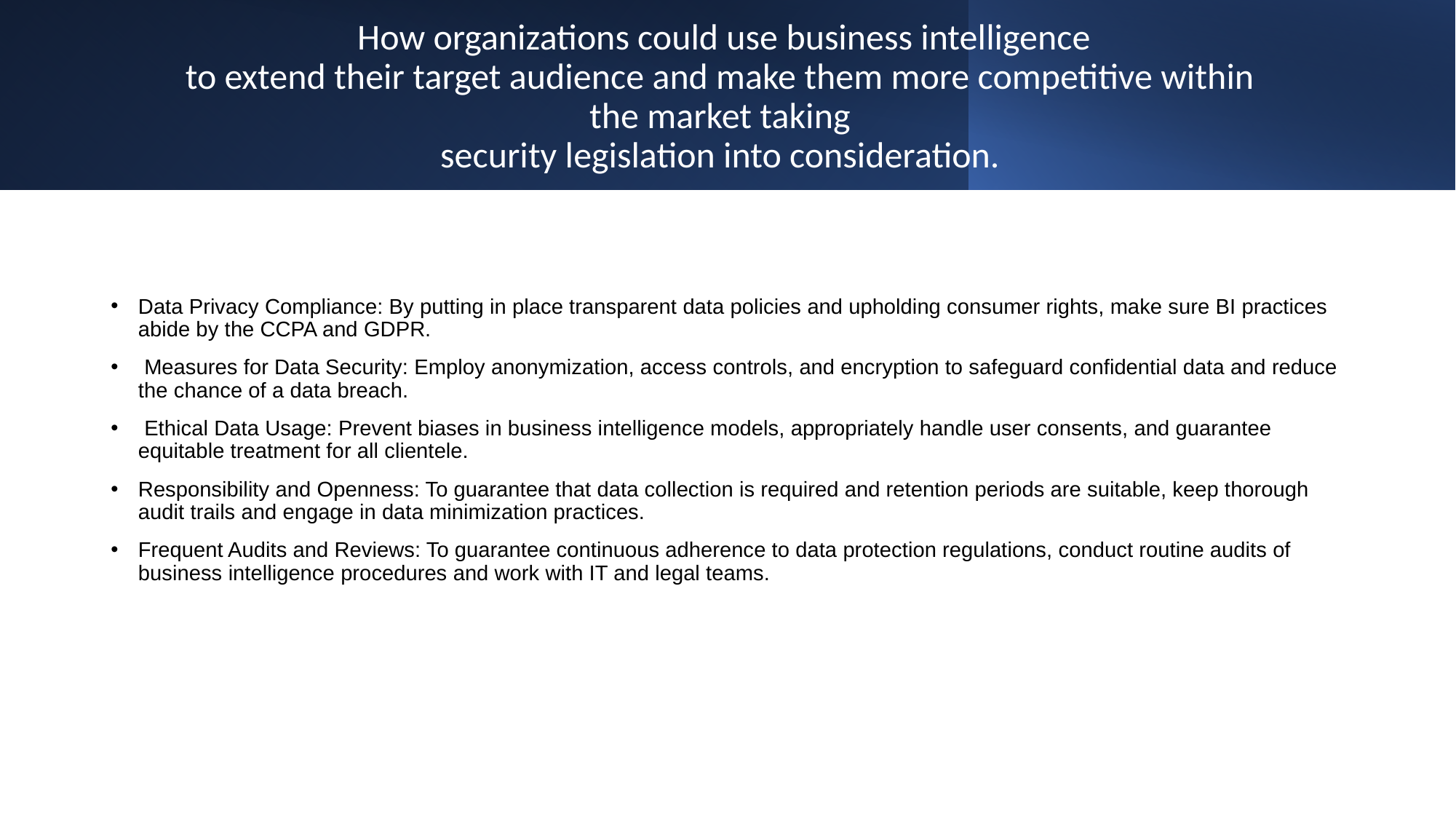

# How organizations could use business intelligence to extend their target audience and make them more competitive within the market taking security legislation into consideration.
Data Privacy Compliance: By putting in place transparent data policies and upholding consumer rights, make sure BI practices abide by the CCPA and GDPR.
 Measures for Data Security: Employ anonymization, access controls, and encryption to safeguard confidential data and reduce the chance of a data breach.
 Ethical Data Usage: Prevent biases in business intelligence models, appropriately handle user consents, and guarantee equitable treatment for all clientele.
Responsibility and Openness: To guarantee that data collection is required and retention periods are suitable, keep thorough audit trails and engage in data minimization practices.
Frequent Audits and Reviews: To guarantee continuous adherence to data protection regulations, conduct routine audits of business intelligence procedures and work with IT and legal teams.